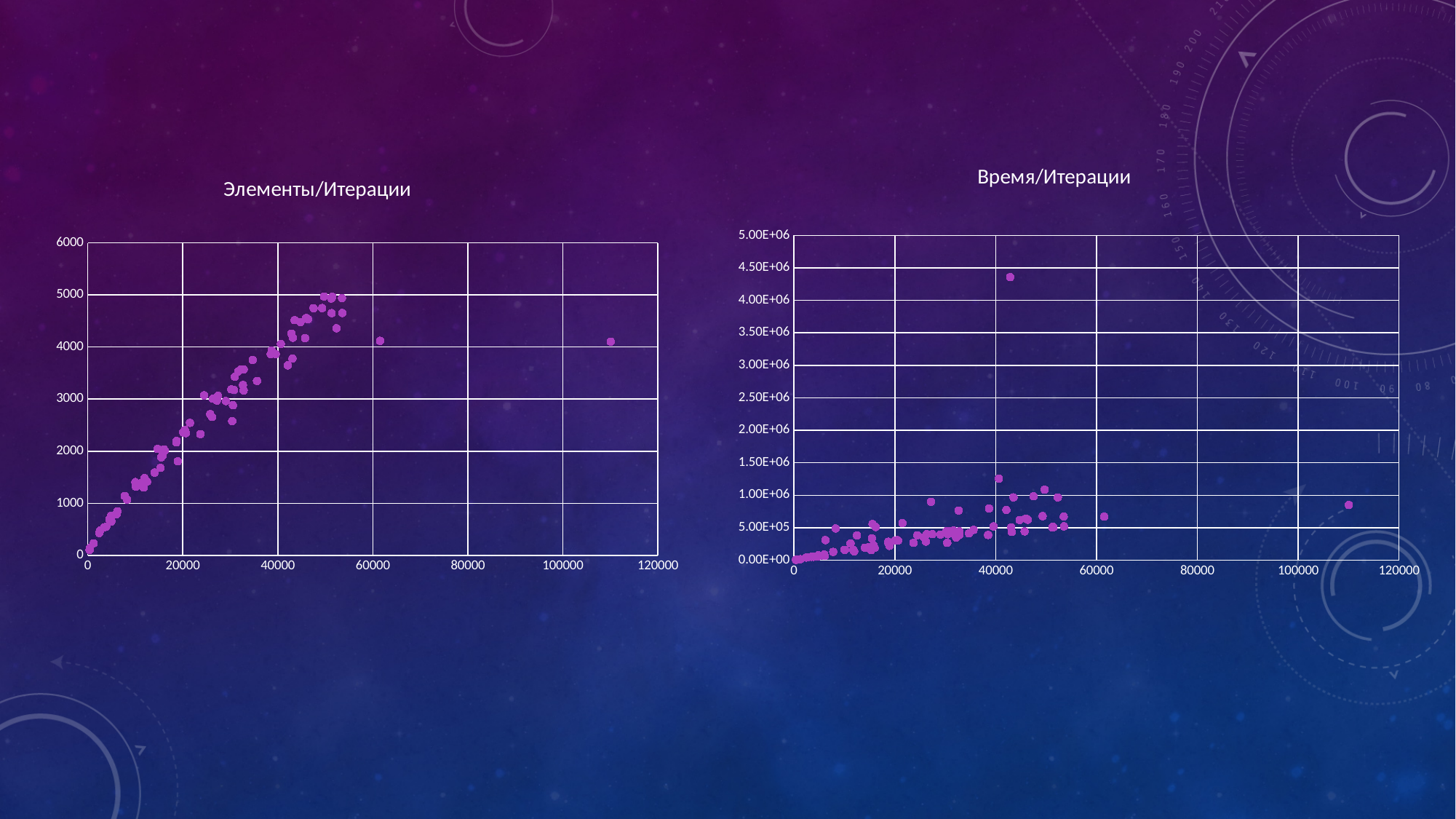

### Chart: Элементы/Итерации

| Category |  |
|---|---|

### Chart: Время/Итерации

| Category |  |
|---|---|